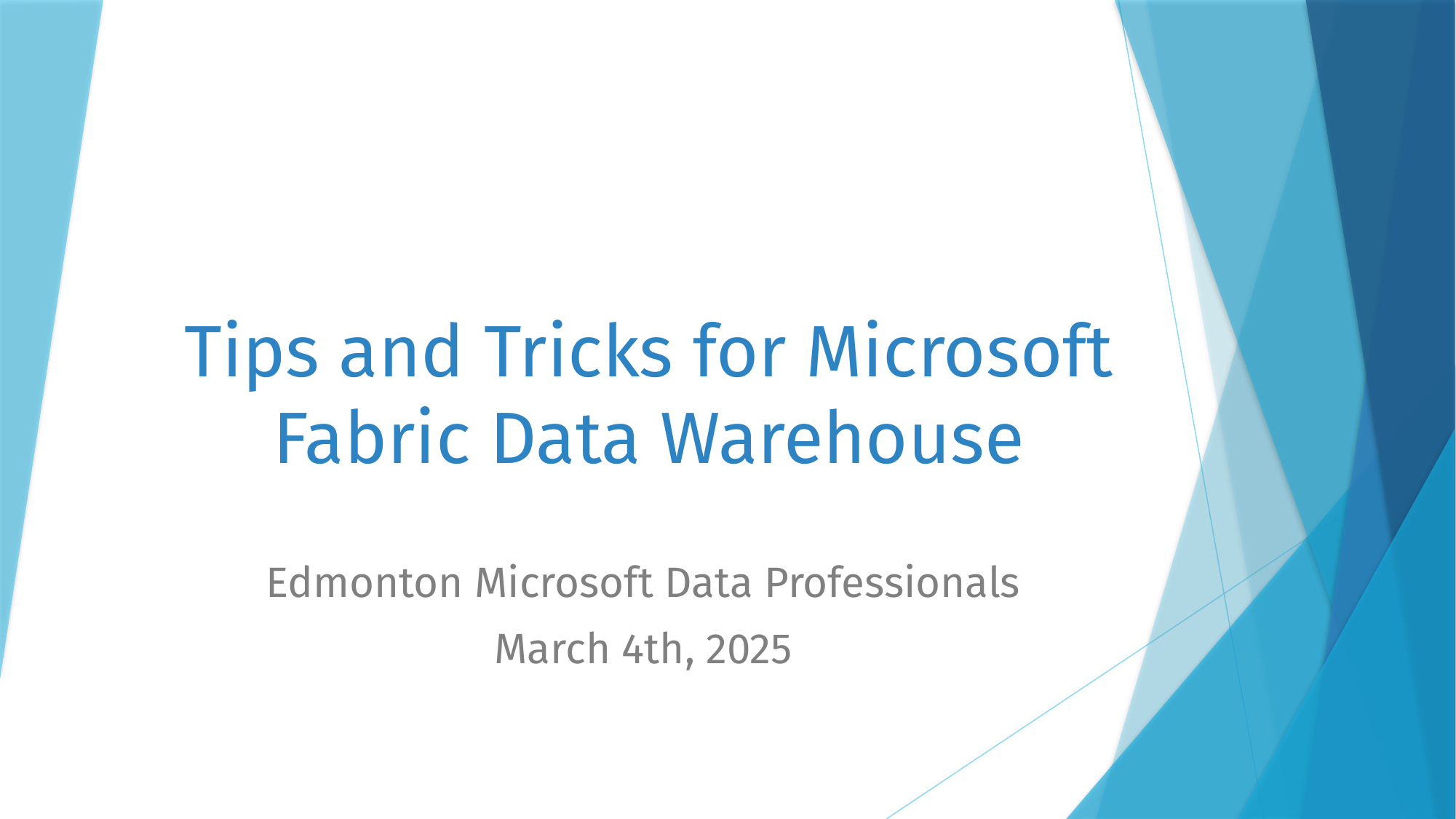

# Tips and Tricks for Microsoft Fabric Data Warehouse

Edmonton Microsoft Data Professionals
March 4th, 2025